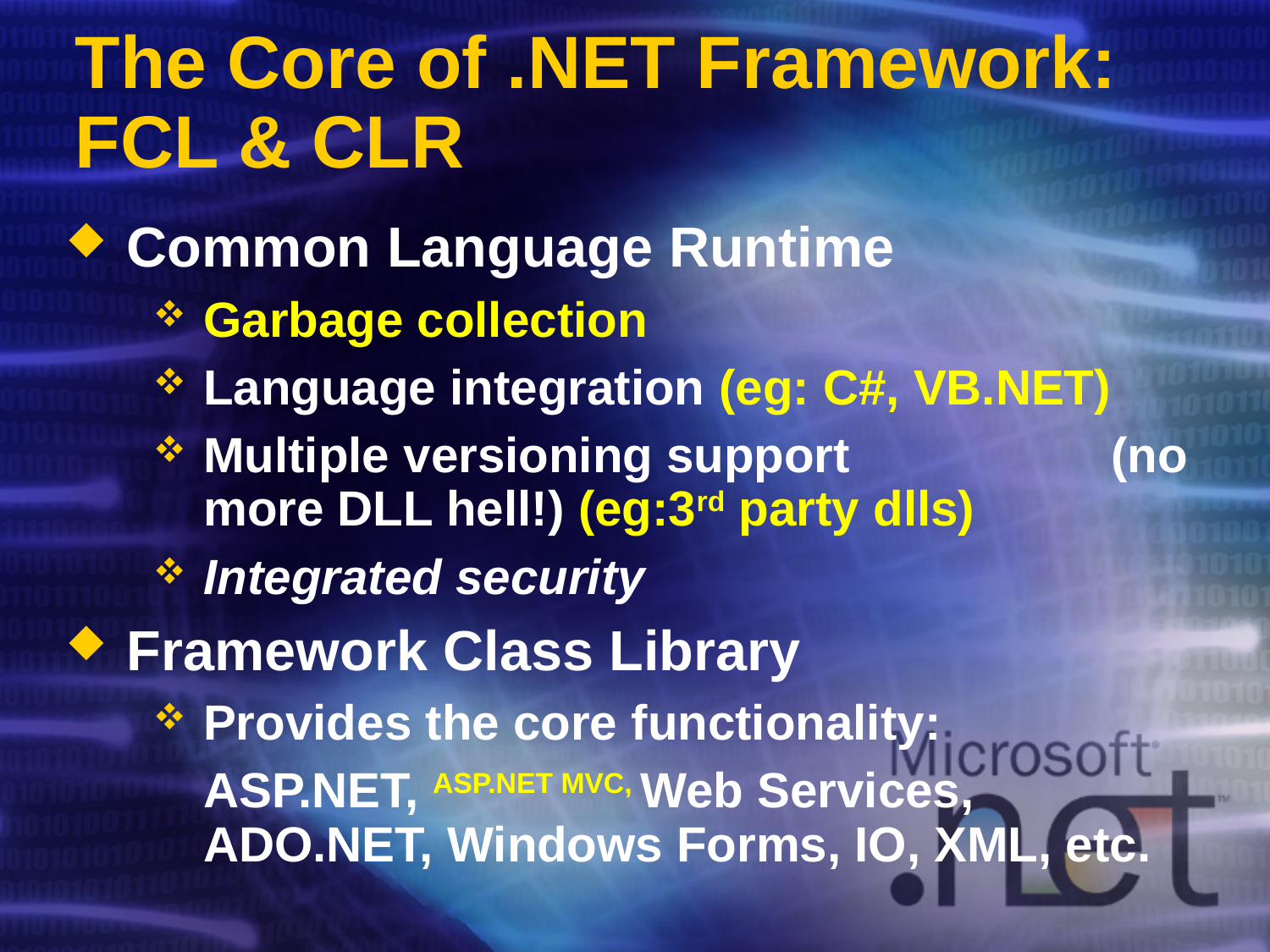

# The Core of .NET Framework: FCL & CLR
Common Language Runtime
Garbage collection
Language integration (eg: C#, VB.NET)
Multiple versioning support                   (no more DLL hell!) (eg:3rd party dlls)
Integrated security
Framework Class Library
Provides the core functionality:
	ASP.NET, ASP.NET MVC, Web Services, ADO.NET, Windows Forms, IO, XML, etc.